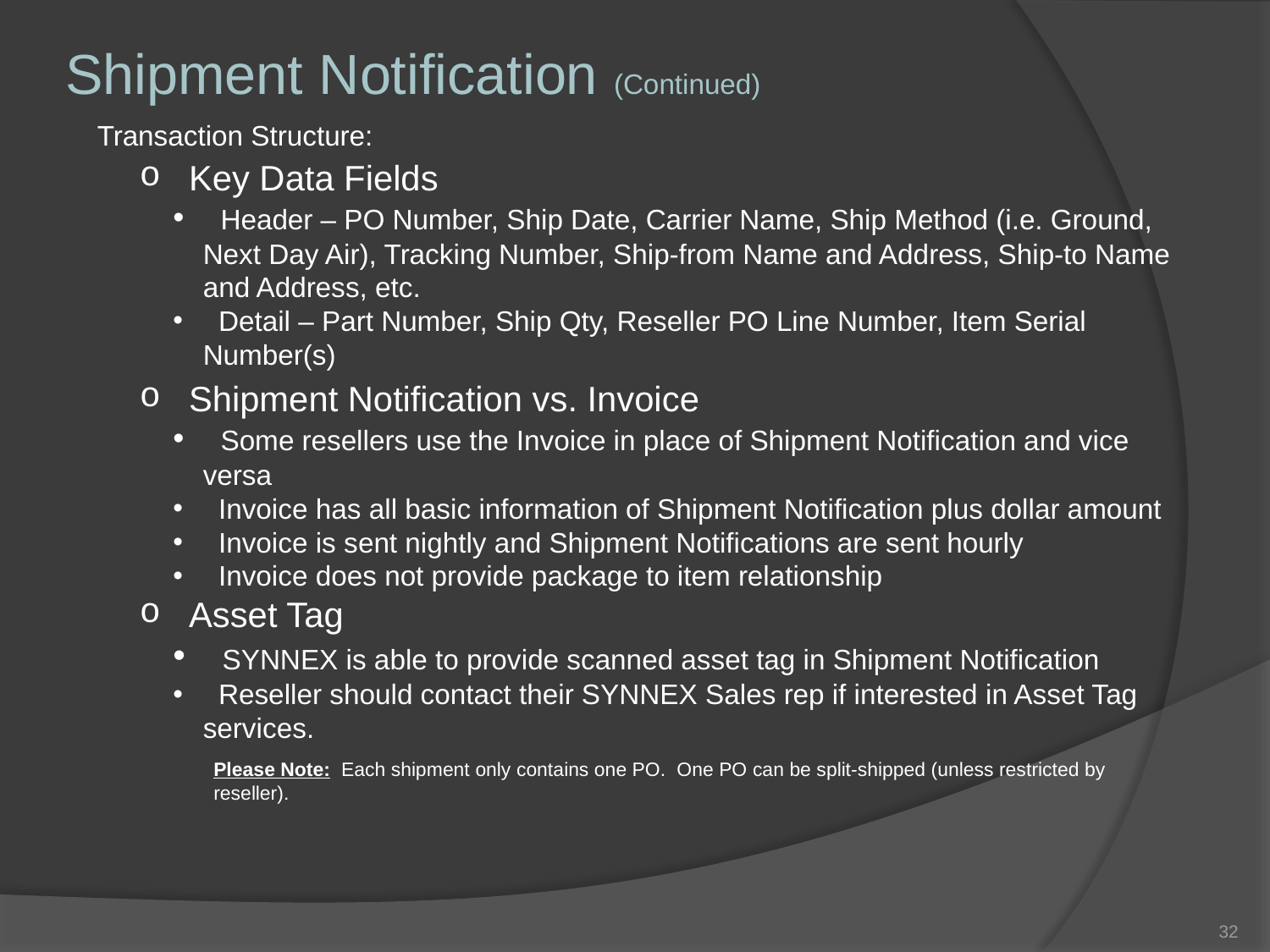

Shipment Notification (Continued)
Transaction Structure:
  Key Data Fields
  Header – PO Number, Ship Date, Carrier Name, Ship Method (i.e. Ground, Next Day Air), Tracking Number, Ship-from Name and Address, Ship-to Name and Address, etc.
  Detail – Part Number, Ship Qty, Reseller PO Line Number, Item Serial Number(s)
  Shipment Notification vs. Invoice
  Some resellers use the Invoice in place of Shipment Notification and vice versa
  Invoice has all basic information of Shipment Notification plus dollar amount
  Invoice is sent nightly and Shipment Notifications are sent hourly
  Invoice does not provide package to item relationship
  Asset Tag
  SYNNEX is able to provide scanned asset tag in Shipment Notification
  Reseller should contact their SYNNEX Sales rep if interested in Asset Tag services.
Please Note:  Each shipment only contains one PO.  One PO can be split-shipped (unless restricted by reseller).
32